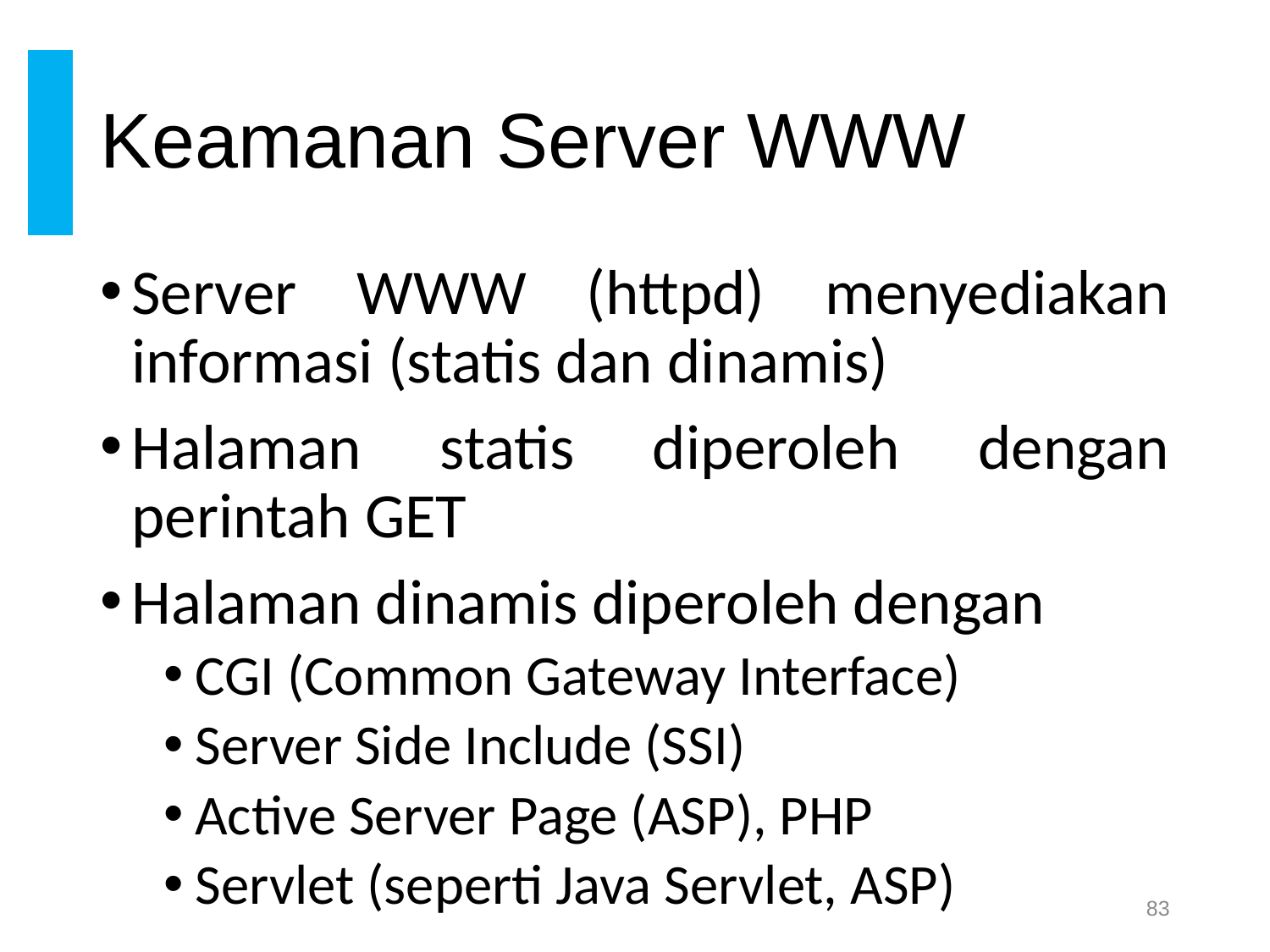

# Keamanan Server WWW
Server WWW (httpd) menyediakan informasi (statis dan dinamis)
Halaman statis diperoleh dengan perintah GET
Halaman dinamis diperoleh dengan
CGI (Common Gateway Interface)
Server Side Include (SSI)
Active Server Page (ASP), PHP
Servlet (seperti Java Servlet, ASP)
83